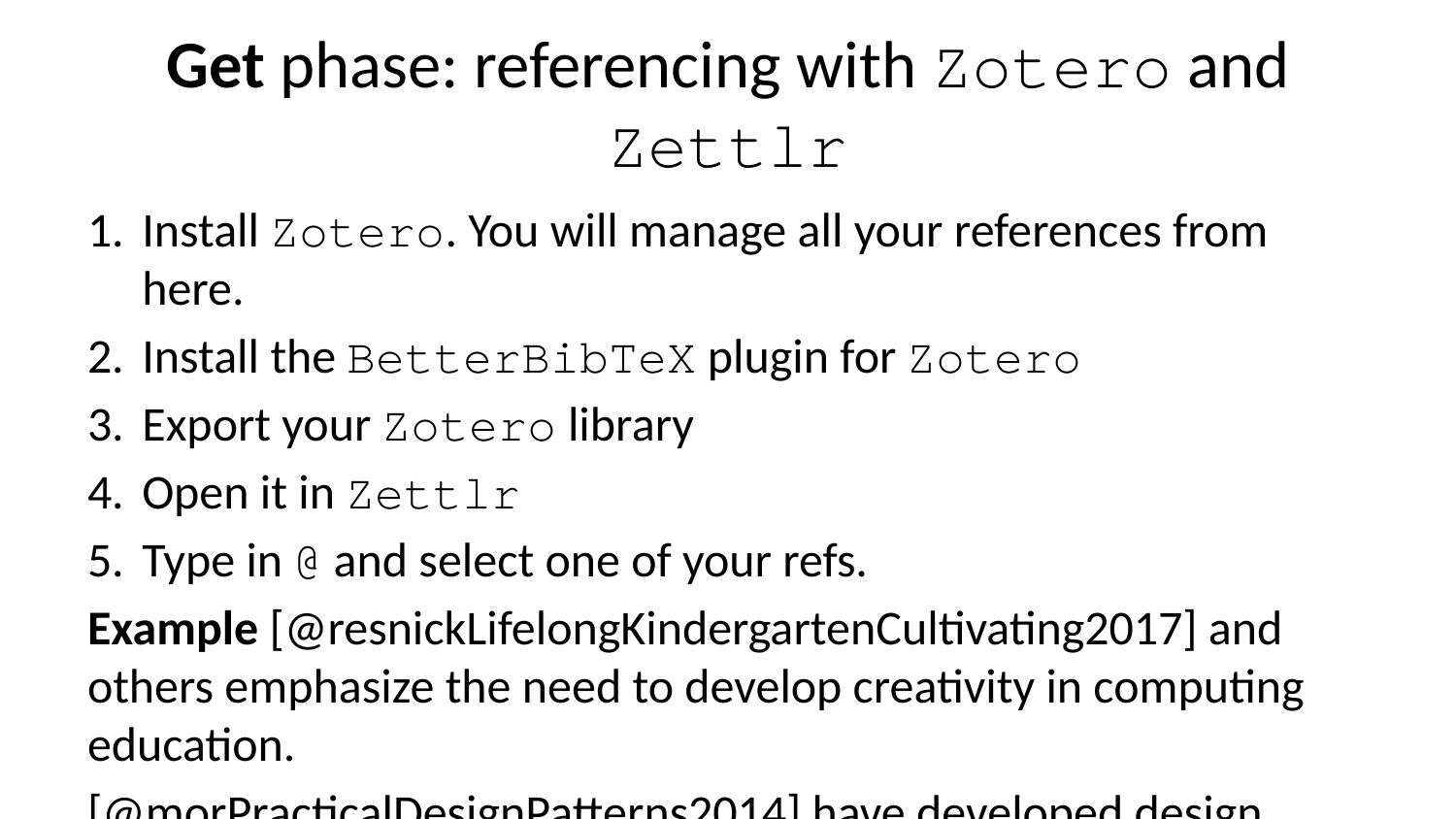

# Get phase: referencing with Zotero and Zettlr
Install Zotero. You will manage all your references from here.
Install the BetterBibTeX plugin for Zotero
Export your Zotero library
Open it in Zettlr
Type in @ and select one of your refs.
Example [@resnickLifelongKindergartenCultivating2017] and others emphasize the need to develop creativity in computing education.
[@morPracticalDesignPatterns2014] have developed design patterns for implementing technology-enhanced pedagogy.